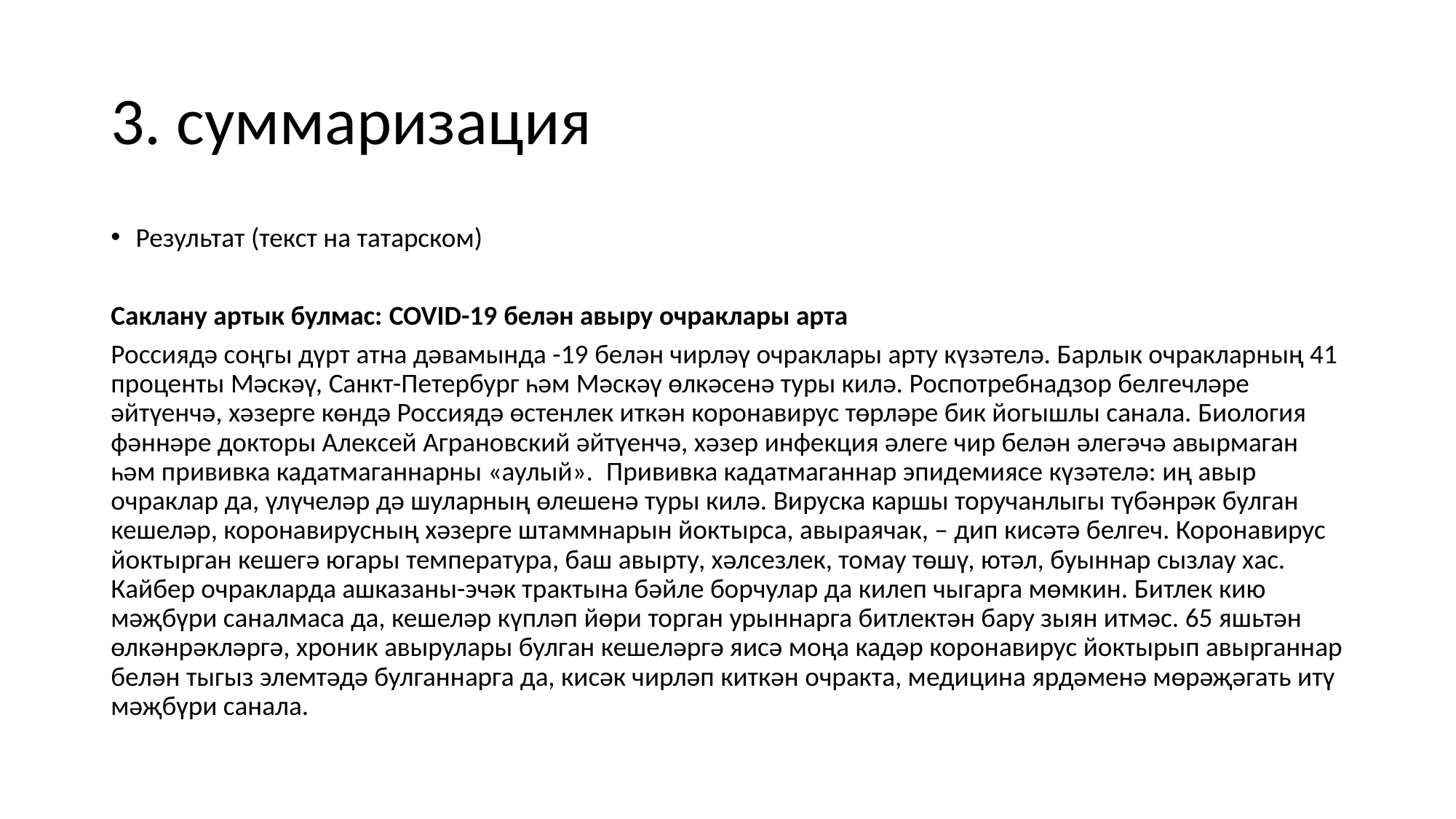

# 3. суммаризация
Результат (текст на татарском)

Саклану артык булмас: COVID-19 белән авыру очраклары арта
Россиядә соңгы дүрт атна дәвамында -19 белән чирләү очраклары арту күзәтелә. Барлык очракларның 41 проценты Мәскәү, Санкт-Петербург һәм Мәскәү өлкәсенә туры килә. Роспотребнадзор белгечләре әйтүенчә, хәзерге көндә Россиядә өстенлек иткән коронавирус төрләре бик йогышлы санала. Биология фәннәре докторы Алексей Аграновский әйтүенчә, хәзер инфекция әлеге чир белән әлегәчә авырмаган һәм прививка кадатмаганнарны «аулый».  Прививка кадатмаганнар эпидемиясе күзәтелә: иң авыр очраклар да, үлүчеләр дә шуларның өлешенә туры килә. Вируска каршы торучанлыгы түбәнрәк булган кешеләр, коронавирусның хәзерге штаммнарын йоктырса, авыраячак, – дип кисәтә белгеч. Коронавирус йоктырган кешегә югары температура, баш авырту, хәлсезлек, томау төшү, ютәл, буыннар сызлау хас. Кайбер очракларда ашказаны-эчәк трактына бәйле борчулар да килеп чыгарга мөмкин. Битлек кию мәҗбүри саналмаса да, кешеләр күпләп йөри торган урыннарга битлектән бару зыян итмәс. 65 яшьтән өлкәнрәкләргә, хроник авырулары булган кешеләргә яисә моңа кадәр коронавирус йоктырып авырганнар белән тыгыз элемтәдә булганнарга да, кисәк чирләп киткән очракта, медицина ярдәменә мөрәҗәгать итү мәҗбүри санала.